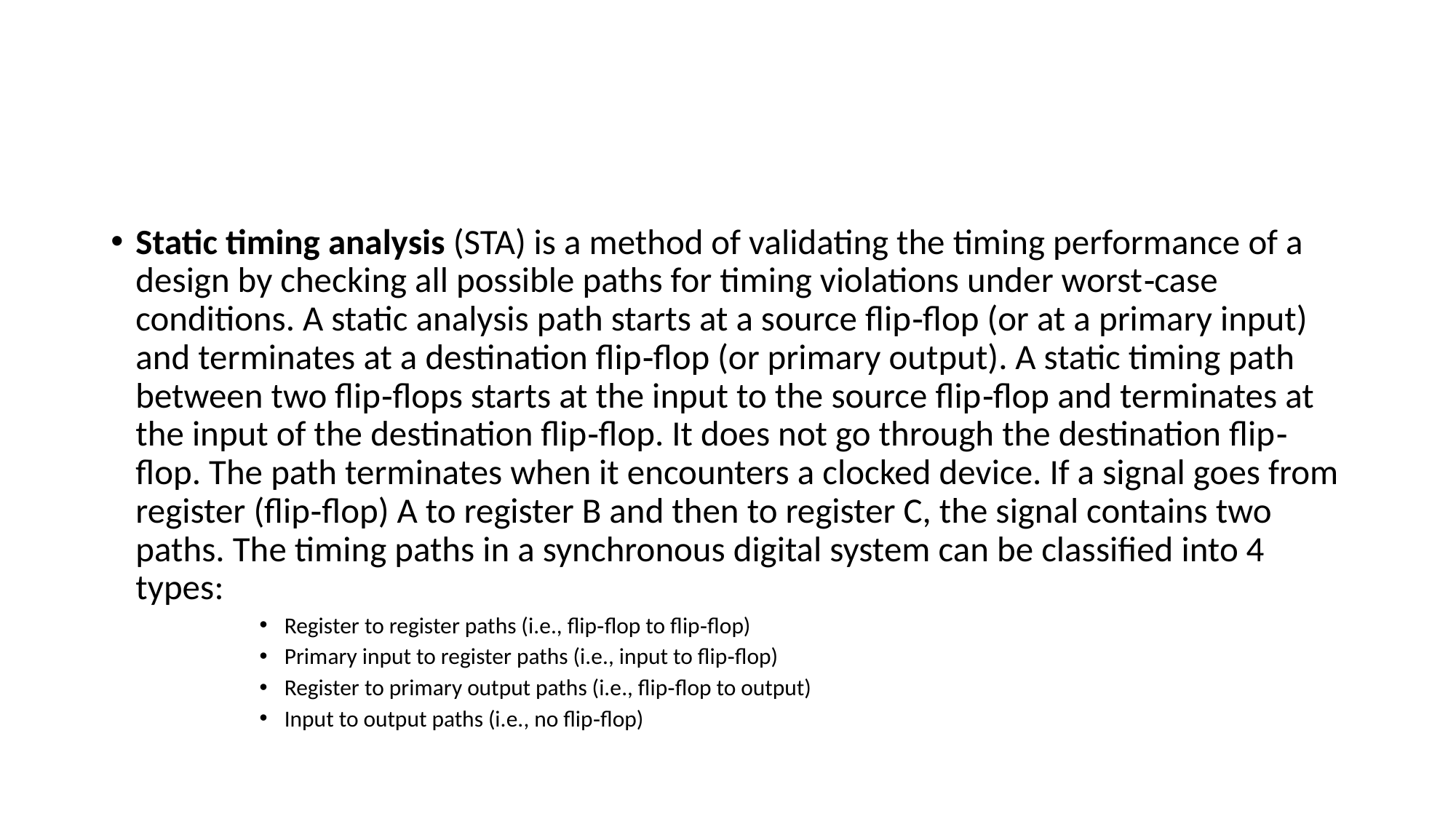

#
Static timing analysis (STA) is a method of validating the timing performance of a design by checking all possible paths for timing violations under worst‑case conditions. A static analysis path starts at a source flip‑flop (or at a primary input) and terminates at a destination flip‑flop (or primary output). A static timing path between two flip‑flops starts at the input to the source flip‑flop and terminates at the input of the destination flip‑flop. It does not go through the destination flip‑ flop. The path terminates when it encounters a clocked device. If a signal goes from register (flip‑flop) A to register B and then to register C, the signal contains two paths. The timing paths in a synchronous digital system can be classified into 4 types:
Register to register paths (i.e., flip‑flop to flip‑flop)
Primary input to register paths (i.e., input to flip‑flop)
Register to primary output paths (i.e., flip‑flop to output)
Input to output paths (i.e., no flip‑flop)